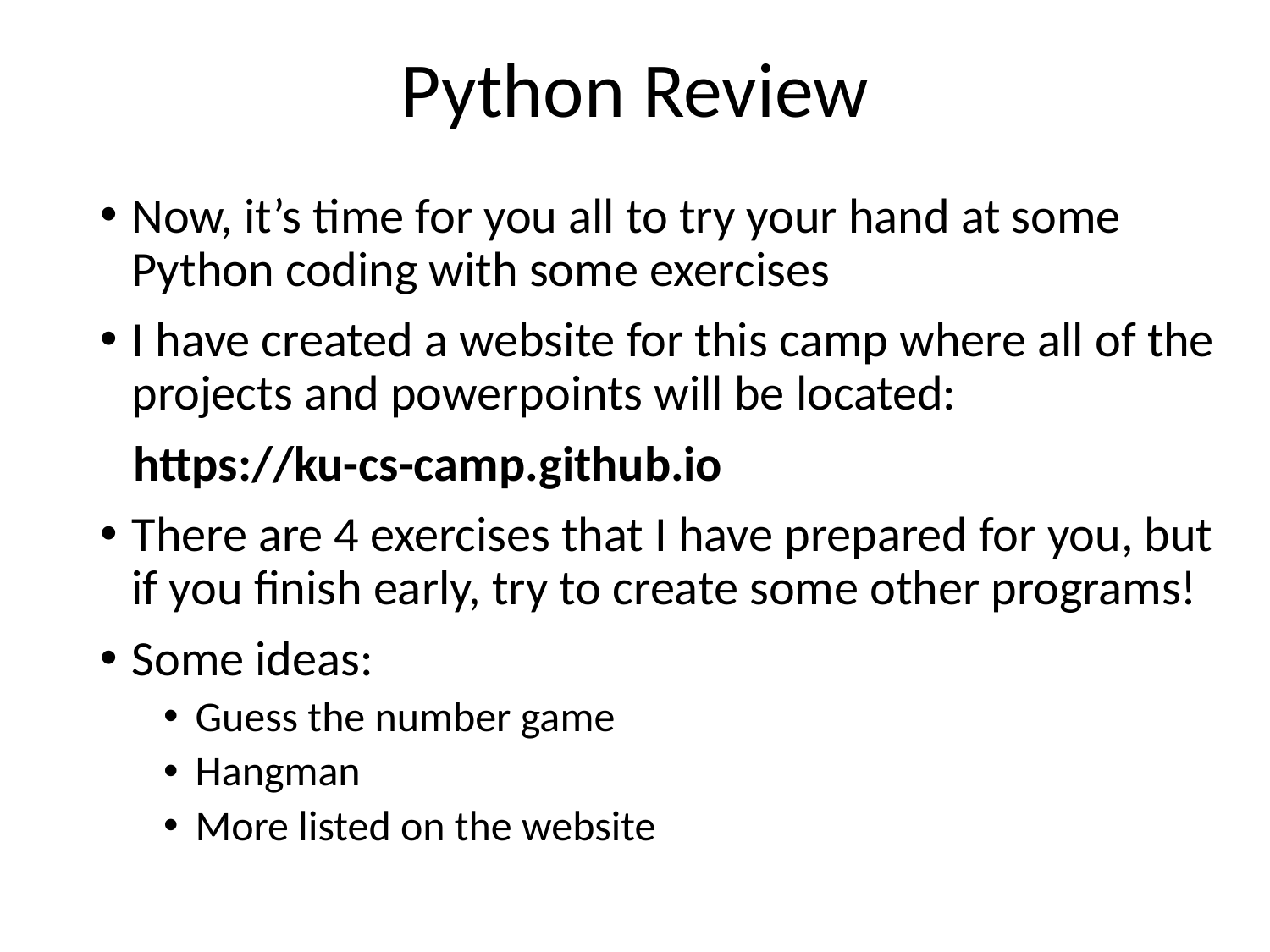

# Python Review
Now, it’s time for you all to try your hand at some Python coding with some exercises
I have created a website for this camp where all of the projects and powerpoints will be located:
   https://ku-cs-camp.github.io
There are 4 exercises that I have prepared for you, but if you finish early, try to create some other programs!
Some ideas:
Guess the number game
Hangman
More listed on the website